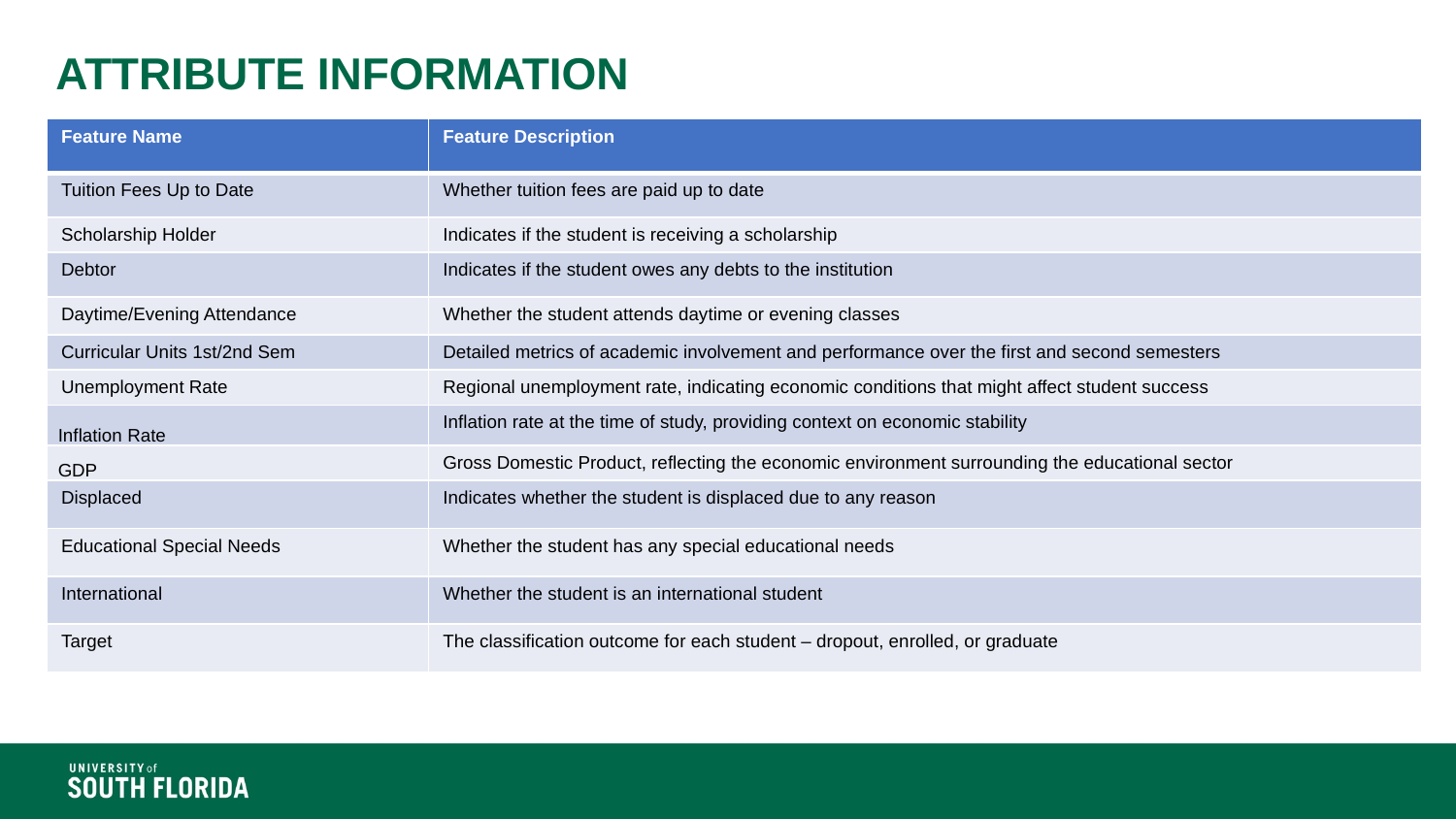

# ATTRIBUTE INFORMATION
| Feature Name | Feature Description |
| --- | --- |
| Tuition Fees Up to Date | Whether tuition fees are paid up to date |
| Scholarship Holder | Indicates if the student is receiving a scholarship |
| Debtor | Indicates if the student owes any debts to the institution |
| Daytime/Evening Attendance | Whether the student attends daytime or evening classes |
| Curricular Units 1st/2nd Sem | Detailed metrics of academic involvement and performance over the first and second semesters |
| Unemployment Rate | Regional unemployment rate, indicating economic conditions that might affect student success |
| Inflation Rate | Inflation rate at the time of study, providing context on economic stability |
| GDP | Gross Domestic Product, reflecting the economic environment surrounding the educational sector |
| Displaced | Indicates whether the student is displaced due to any reason |
| Educational Special Needs | Whether the student has any special educational needs |
| International | Whether the student is an international student |
| Target | The classification outcome for each student – dropout, enrolled, or graduate |